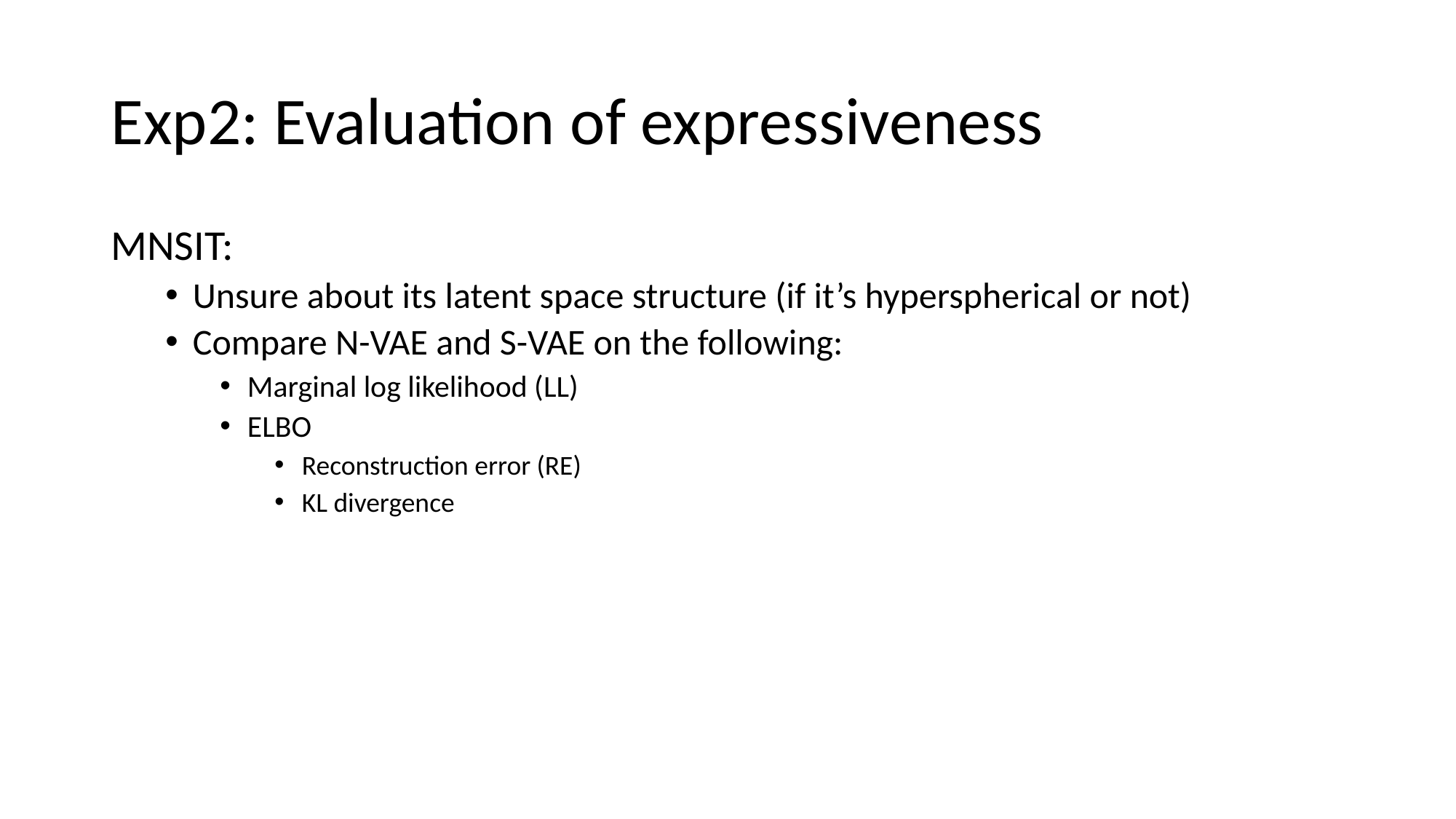

# Exp2: Evaluation of expressiveness
MNSIT:
Unsure about its latent space structure (if it’s hyperspherical or not)
Compare N-VAE and S-VAE on the following:
Marginal log likelihood (LL)
ELBO
Reconstruction error (RE)
KL divergence